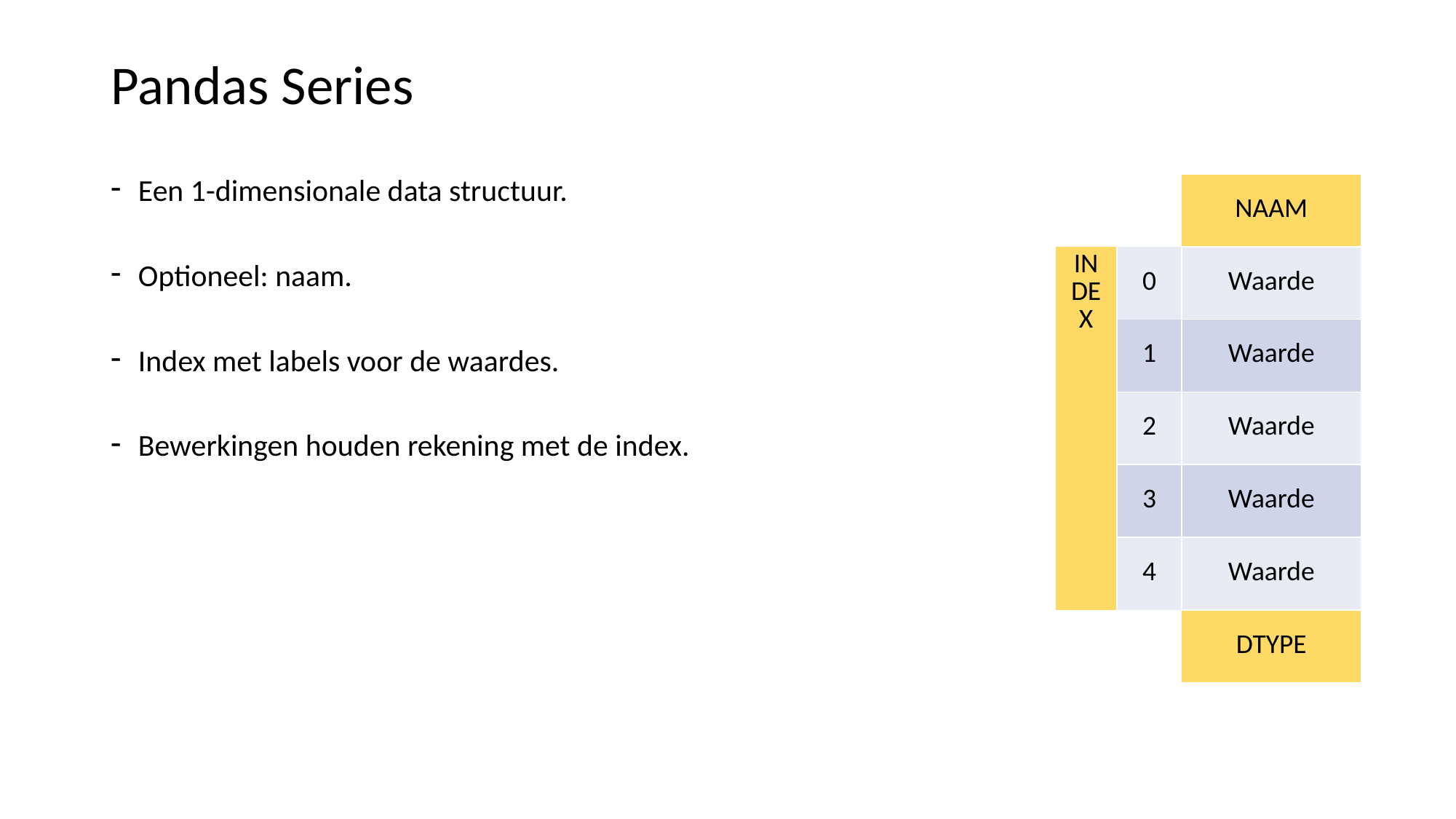

# Pandas Series
Een 1-dimensionale data structuur.

Optioneel: naam.

Index met labels voor de waardes.

Bewerkingen houden rekening met de index.

|  |  | NAAM |
| --- | --- | --- |
| INDEX | 0 | Waarde |
|  | 1 | Waarde |
|  | 2 | Waarde |
|  | 3 | Waarde |
|  | 4 | Waarde |
|  |  | DTYPE |